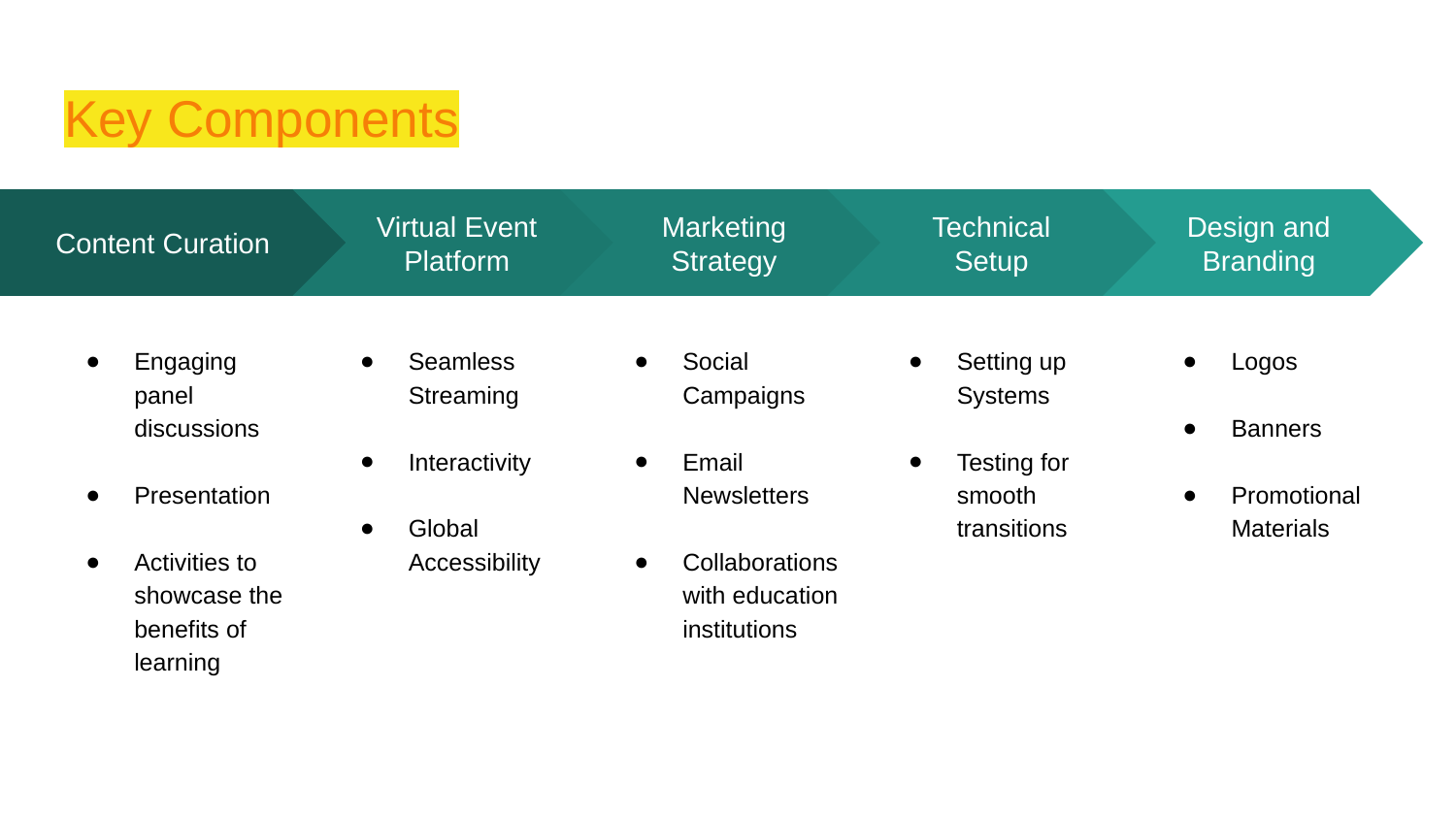

# Key Components
Virtual Event Platform
Seamless Streaming

Interactivity

Global Accessibility
Marketing Strategy
Social Campaigns

Email Newsletters

Collaborations with education institutions
Technical Setup
Setting up Systems

Testing for smooth transitions
Design and Branding
Logos

Banners

Promotional Materials
Content Curation
Engaging panel discussions

Presentation

Activities to showcase the benefits of learning